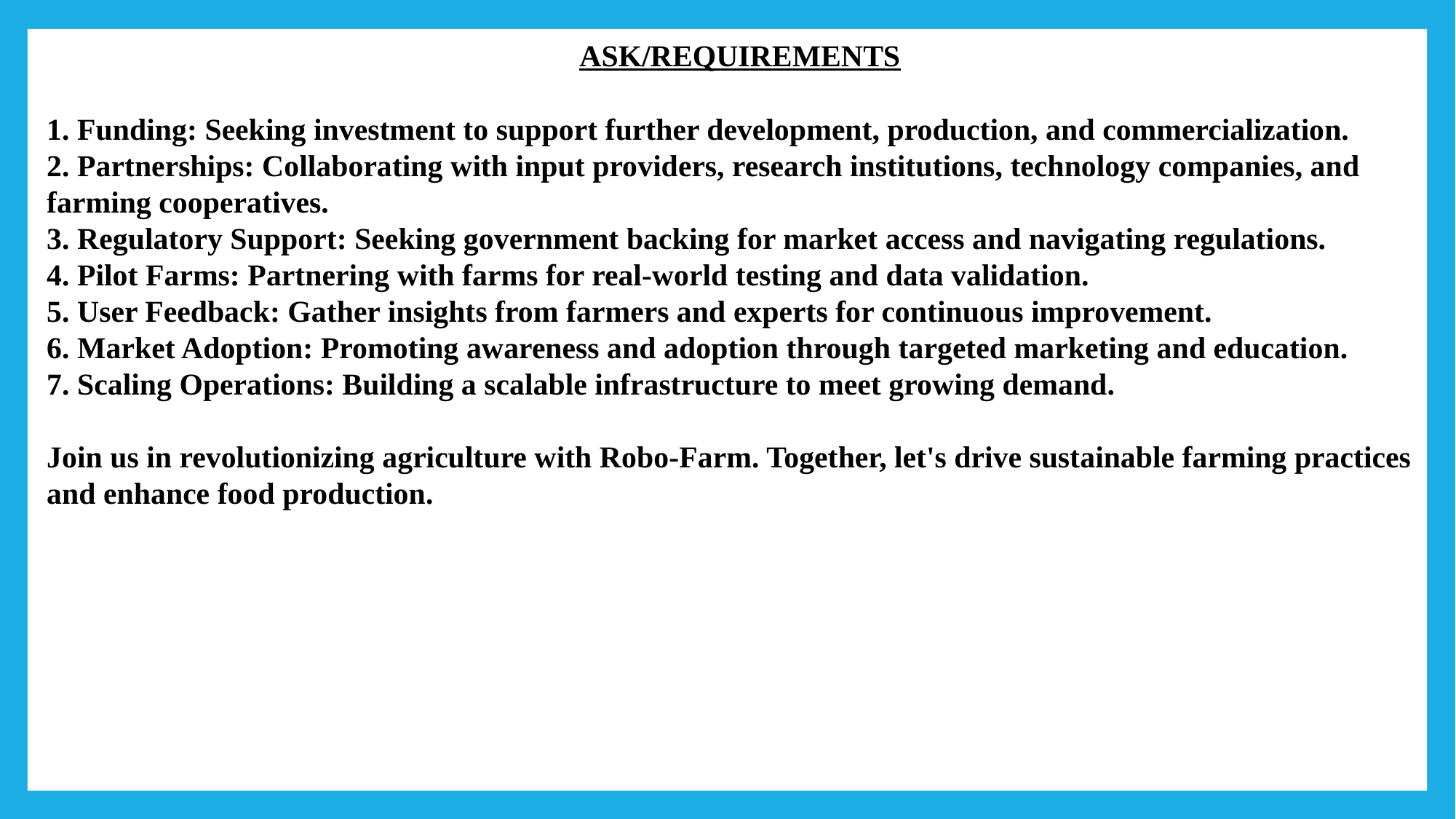

ASK/REQUIREMENTS

1. Funding: Seeking investment to support further development, production, and commercialization.
2. Partnerships: Collaborating with input providers, research institutions, technology companies, and farming cooperatives.
3. Regulatory Support: Seeking government backing for market access and navigating regulations.
4. Pilot Farms: Partnering with farms for real-world testing and data validation.
5. User Feedback: Gather insights from farmers and experts for continuous improvement.
6. Market Adoption: Promoting awareness and adoption through targeted marketing and education.
7. Scaling Operations: Building a scalable infrastructure to meet growing demand.

Join us in revolutionizing agriculture with Robo-Farm. Together, let's drive sustainable farming practices and enhance food production.